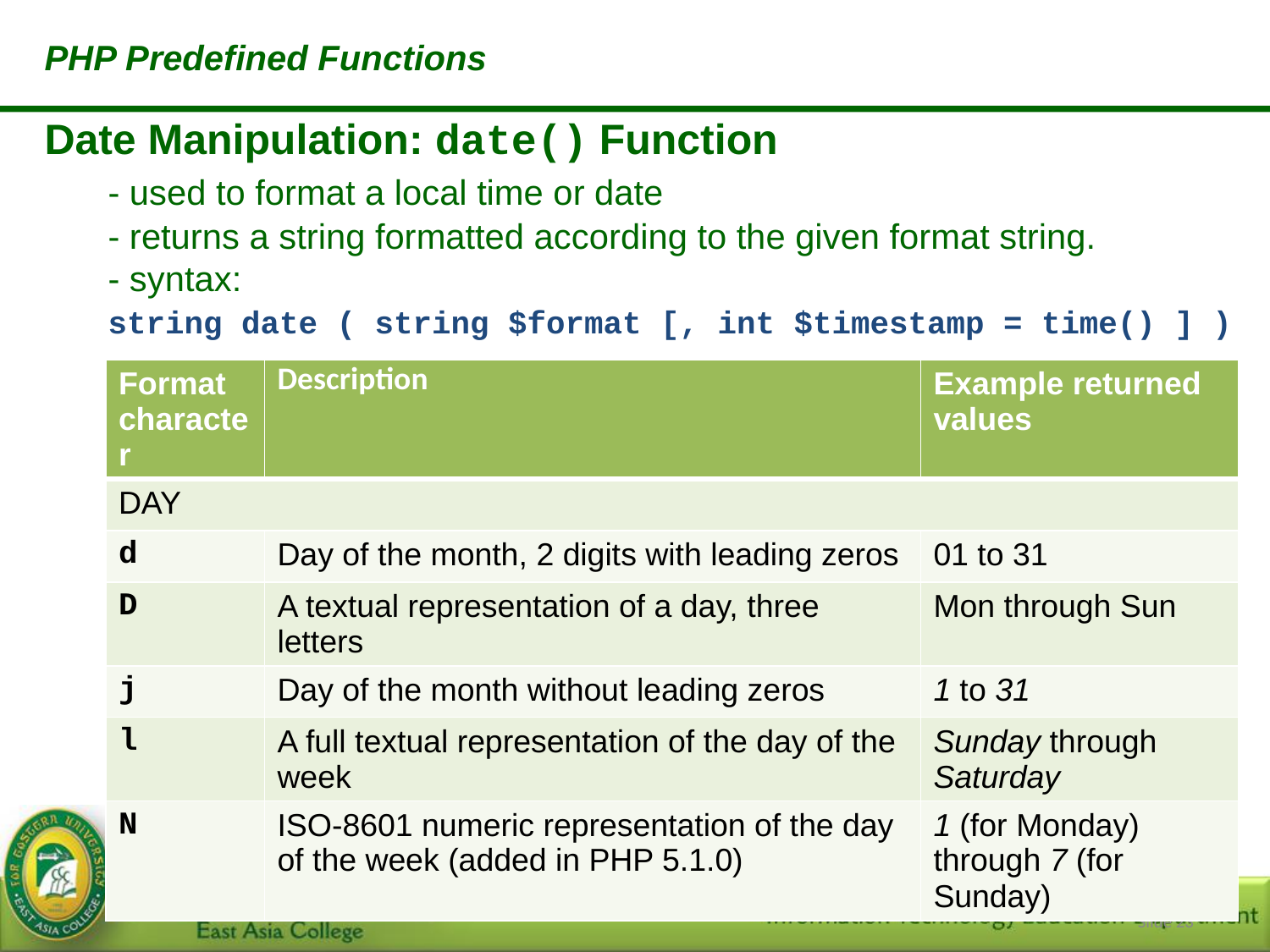

PHP Predefined Functions

Date Manipulation: date() Function
	- used to format a local time or date
	- returns a string formatted according to the given format string.
	- syntax:
	string date ( string $format [, int $timestamp = time() ] )
| Format character | Description | Example returned values |
| --- | --- | --- |
| DAY |  |  |
| d | Day of the month, 2 digits with leading zeros | 01 to 31 |
| D | A textual representation of a day, three letters | Mon through Sun |
| j | Day of the month without leading zeros | 1 to 31 |
| l | A full textual representation of the day of the week | Sunday through Saturday |
| N | ISO-8601 numeric representation of the day of the week (added in PHP 5.1.0) | 1 (for Monday) through 7 (for Sunday) |

Slide 23